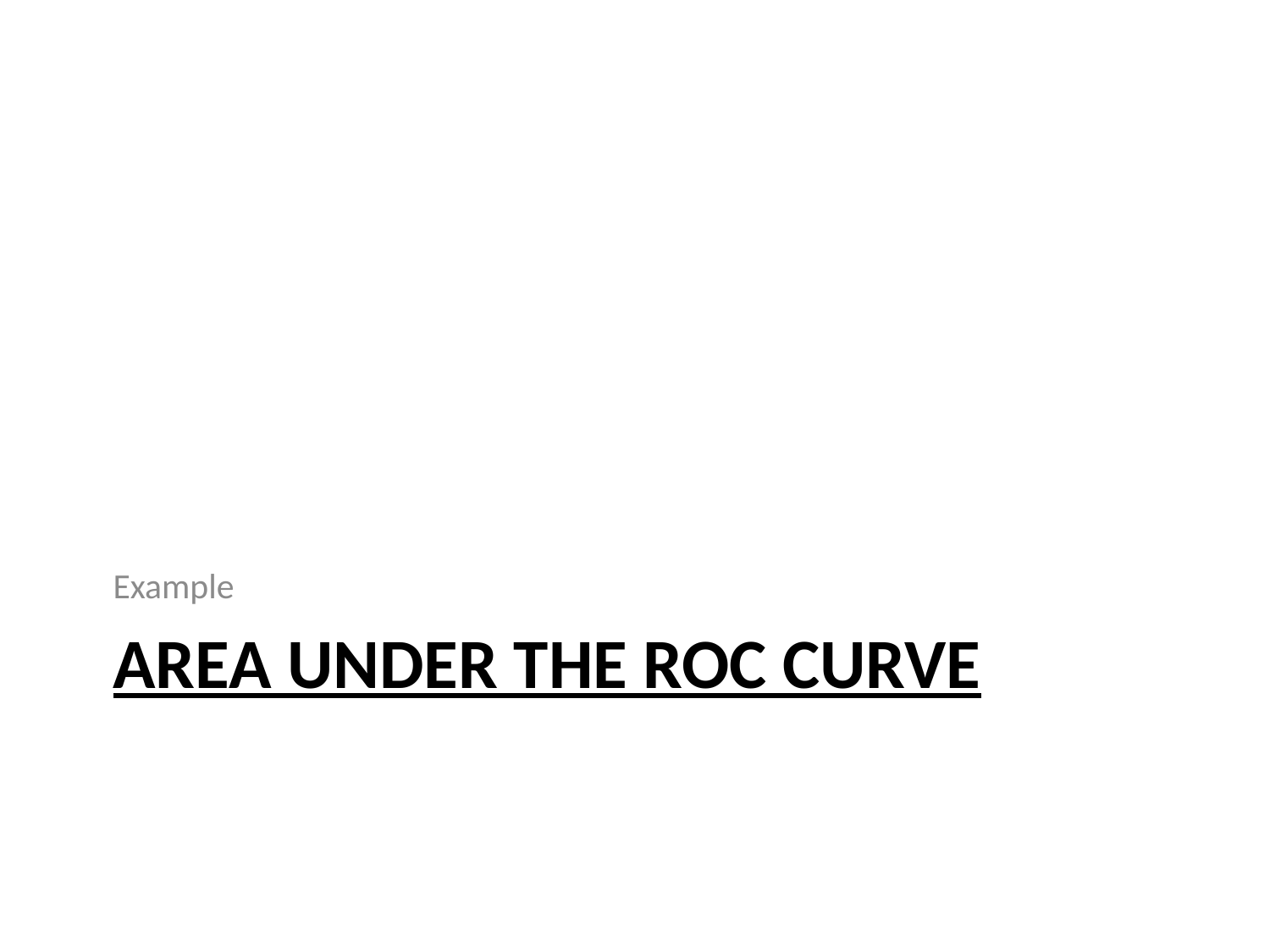

Example
# Area under the roc curve